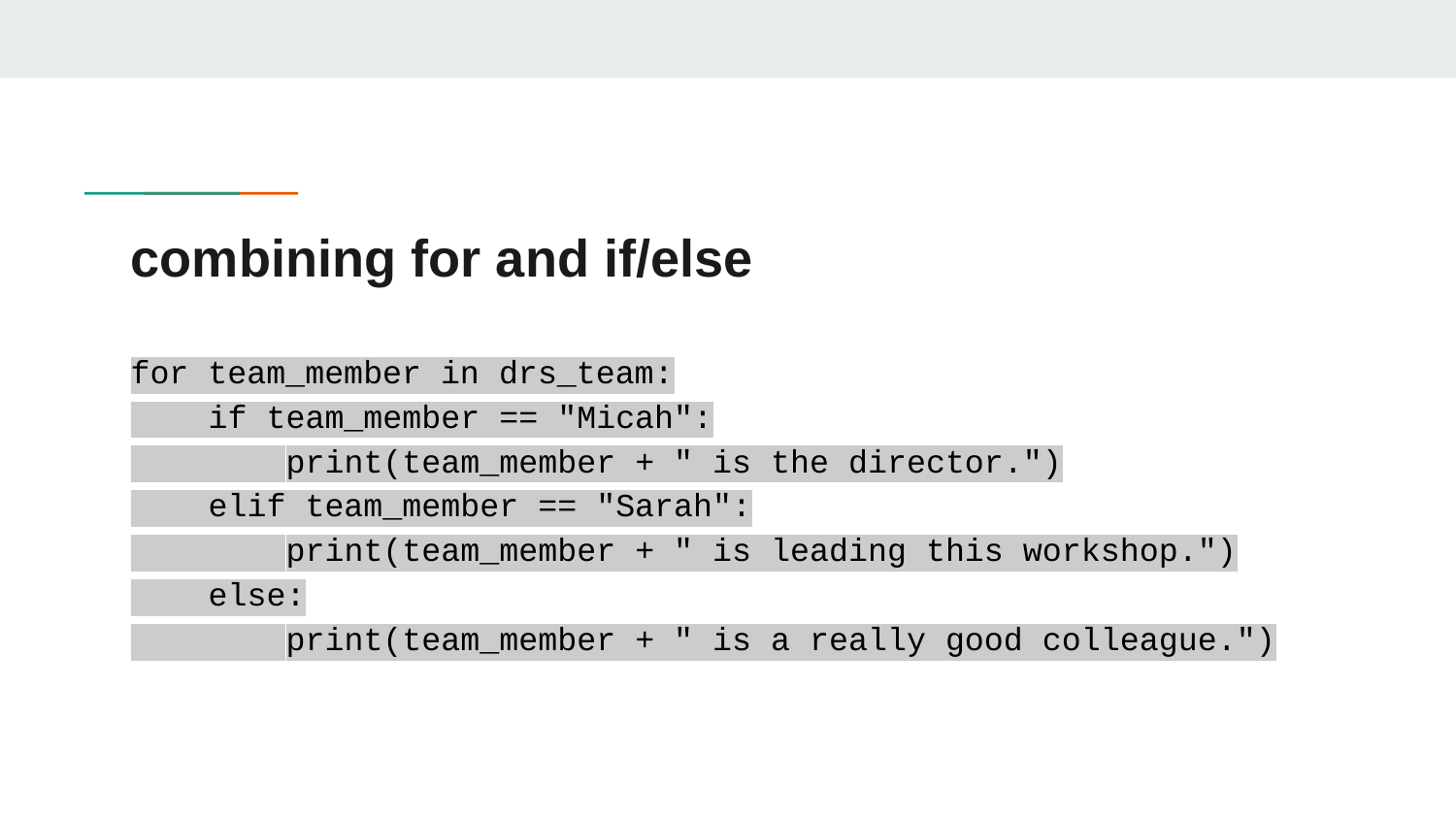

# combining for and if/else
for team_member in drs_team:
    if team_member == "Micah":
        print(team_member + " is the director.")
    elif team_member == "Sarah":
        print(team_member + " is leading this workshop.")
    else:
        print(team_member + " is a really good colleague.")